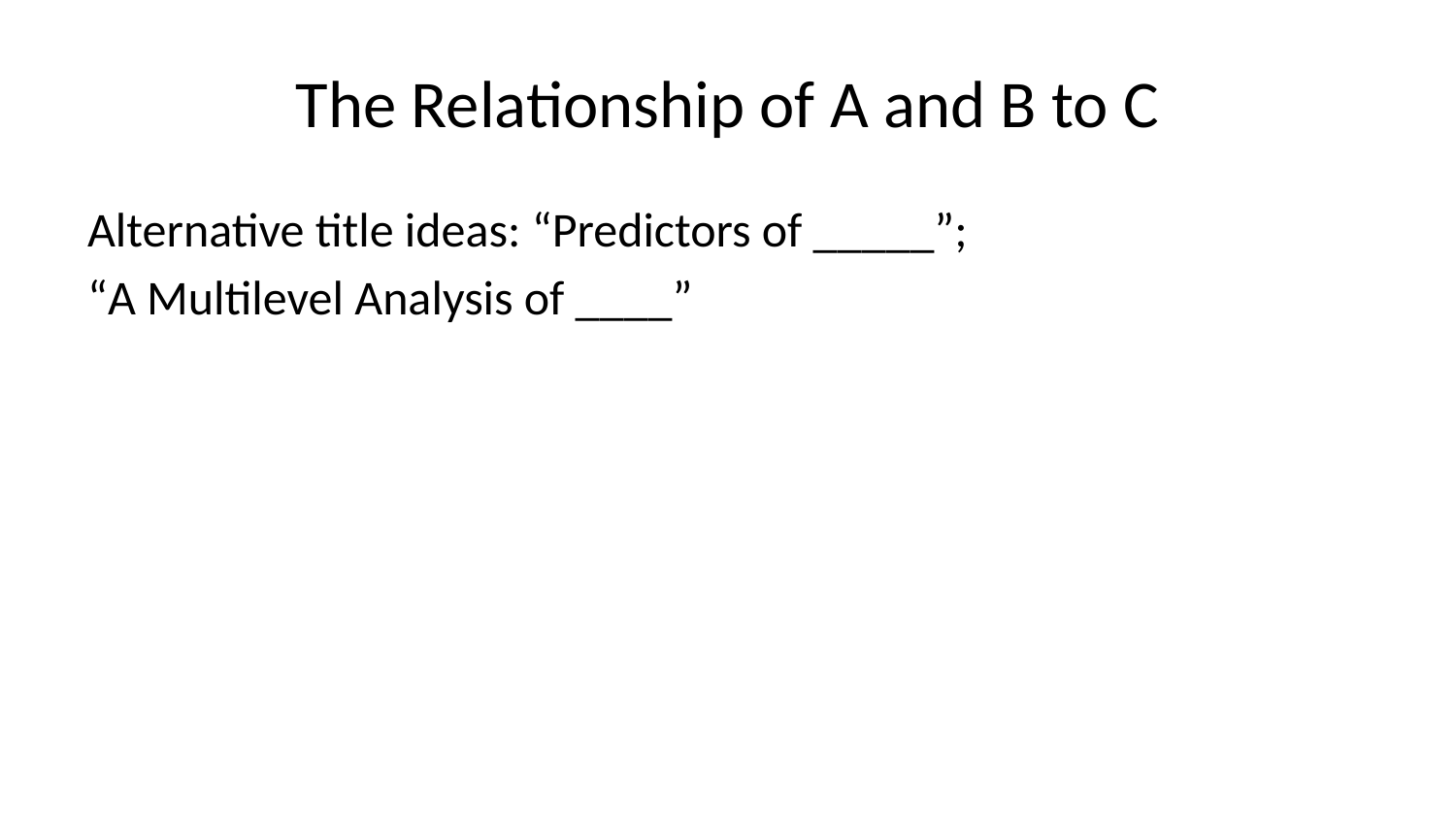

# The Relationship of A and B to C
Alternative title ideas: “Predictors of _____”;
“A Multilevel Analysis of ____”